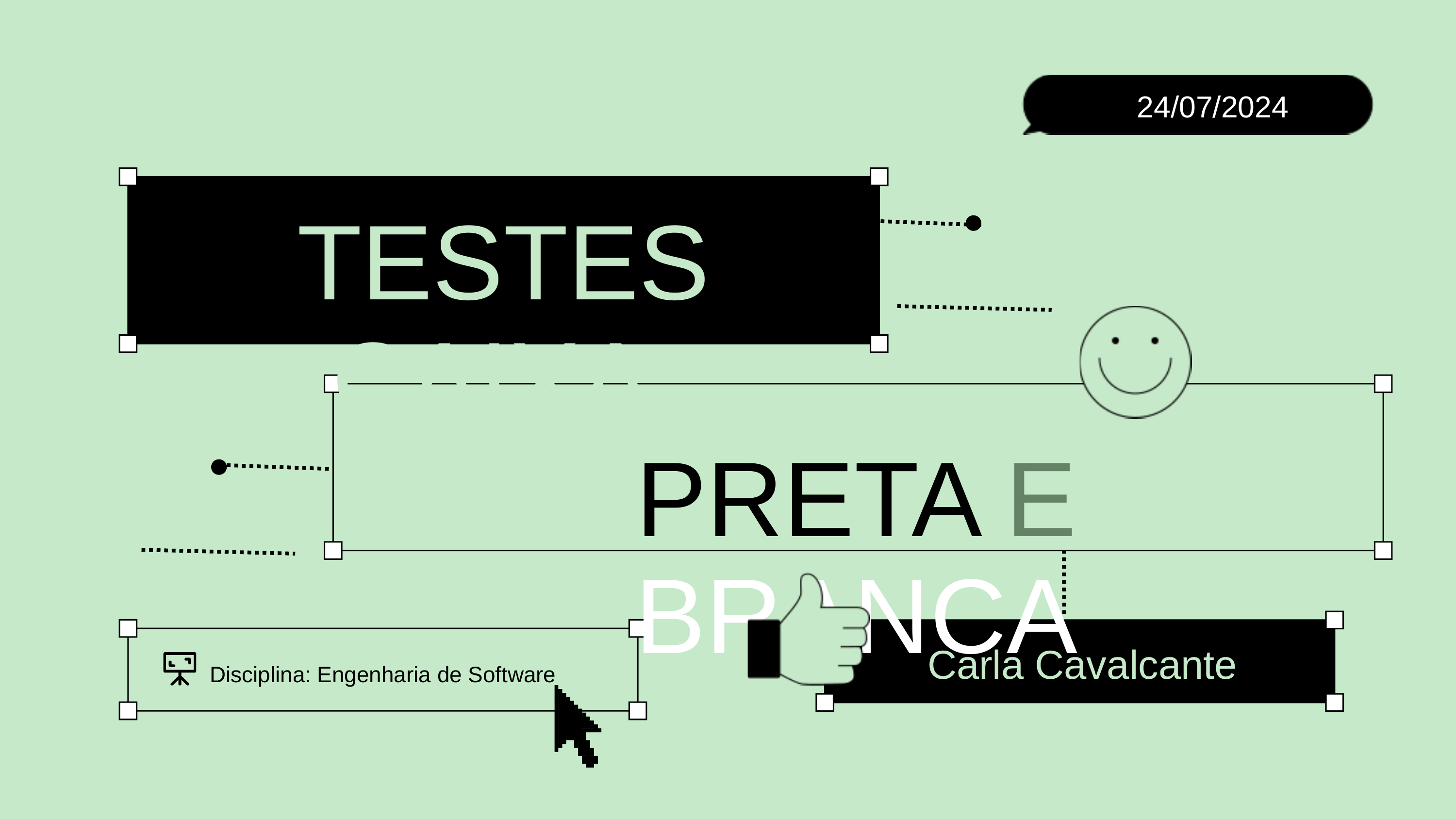

24/07/2024

TESTES CAIXA

PRETA E BRANCA

Carla Cavalcante

Disciplina: Engenharia de Software